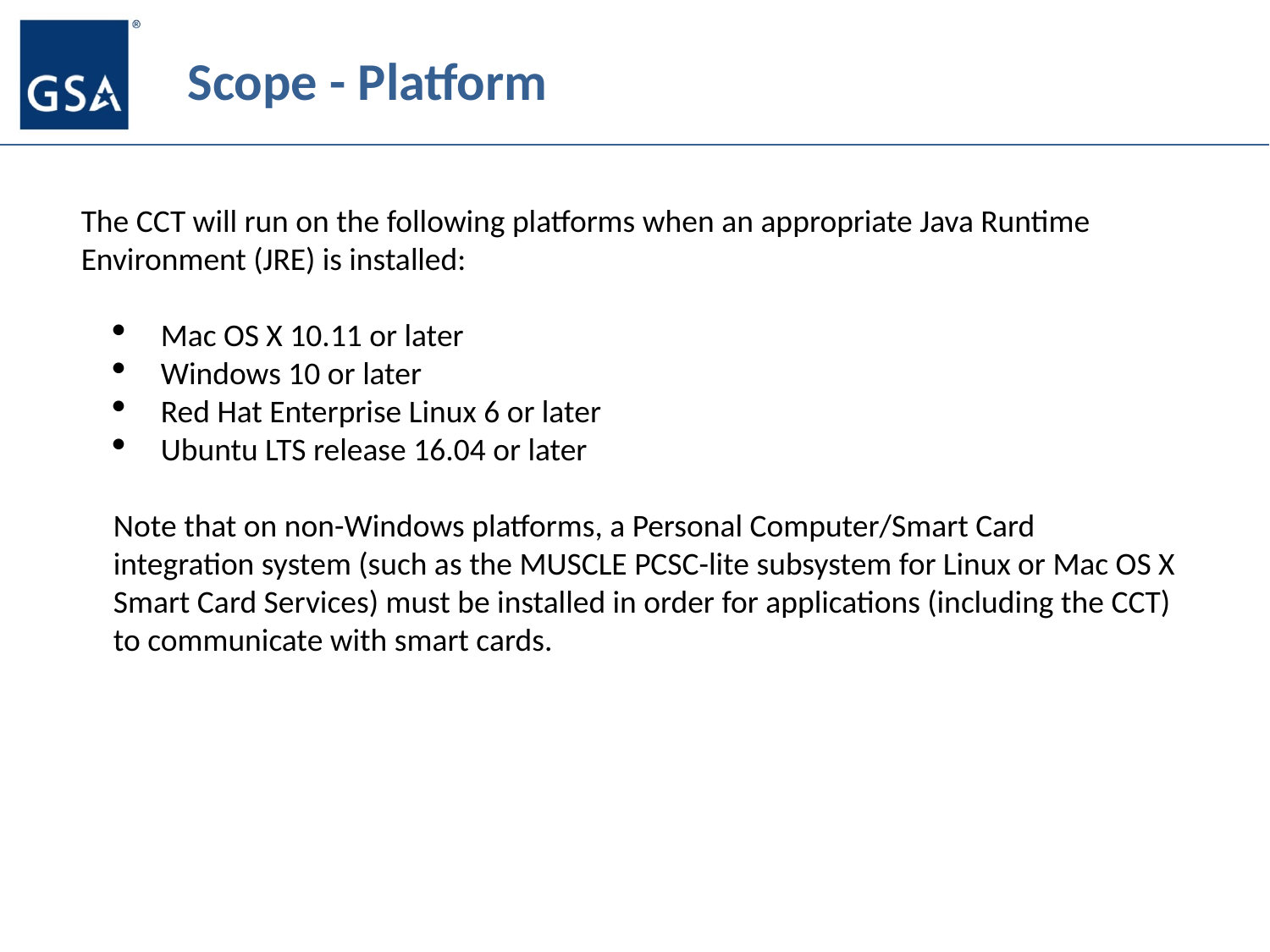

# Scope - Platform
The CCT will run on the following platforms when an appropriate Java Runtime Environment (JRE) is installed:

Mac OS X 10.11 or later
Windows 10 or later
Red Hat Enterprise Linux 6 or later
Ubuntu LTS release 16.04 or later

Note that on non-Windows platforms, a Personal Computer/Smart Card integration system (such as the MUSCLE PCSC-lite subsystem for Linux or Mac OS X Smart Card Services) must be installed in order for applications (including the CCT) to communicate with smart cards.